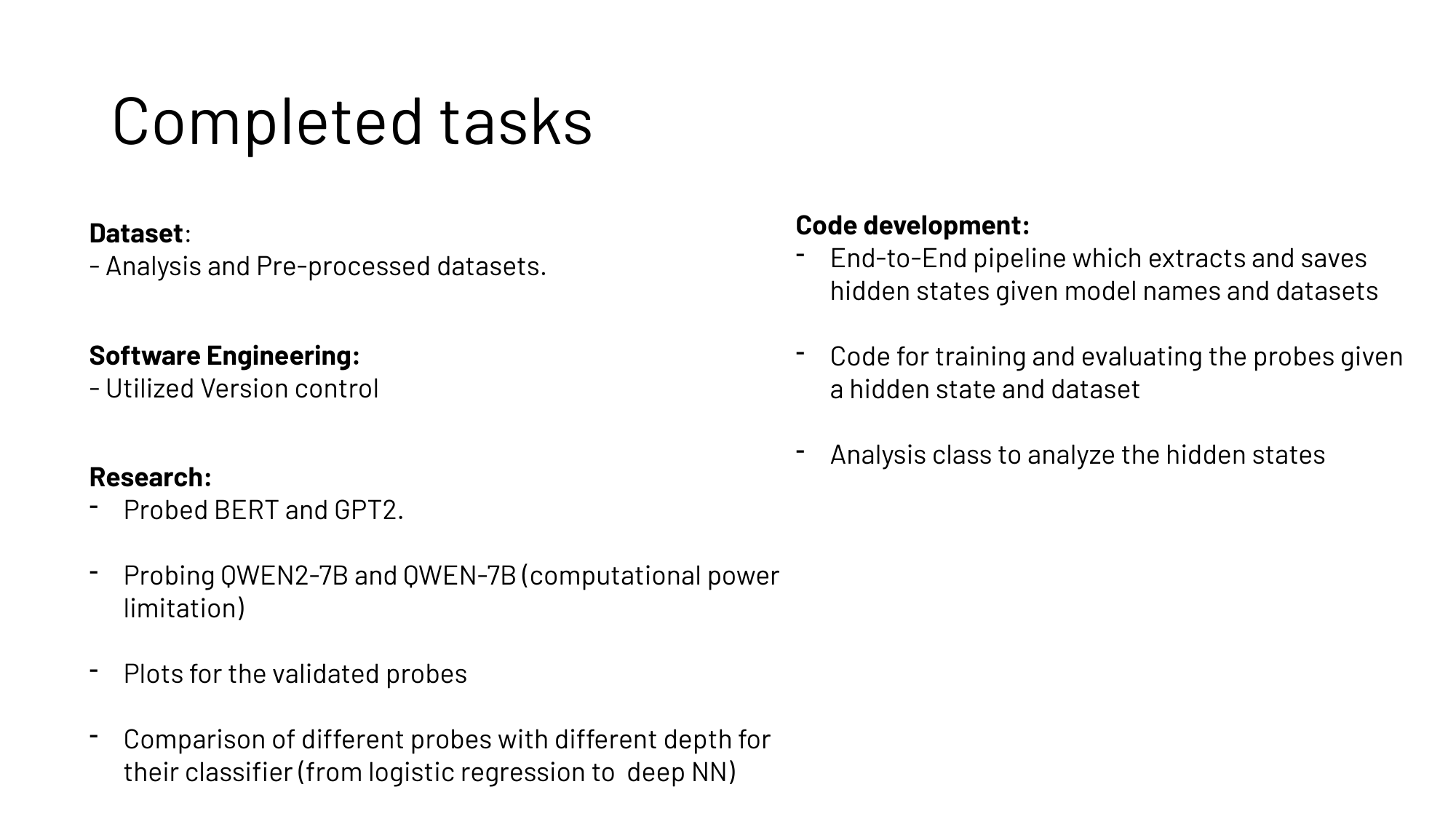

# Completed tasks
Code development:
End-to-End pipeline which extracts and saves hidden states given model names and datasets

Code for training and evaluating the probes given a hidden state and dataset

Analysis class to analyze the hidden states

Dataset:
- Analysis and Pre-processed datasets.

Software Engineering:
- Utilized Version control

Research:
Probed BERT and GPT2.

Probing QWEN2-7B and QWEN-7B (computational power limitation)

Plots for the validated probes

Comparison of different probes with different depth for their classifier (from logistic regression to  deep NN)